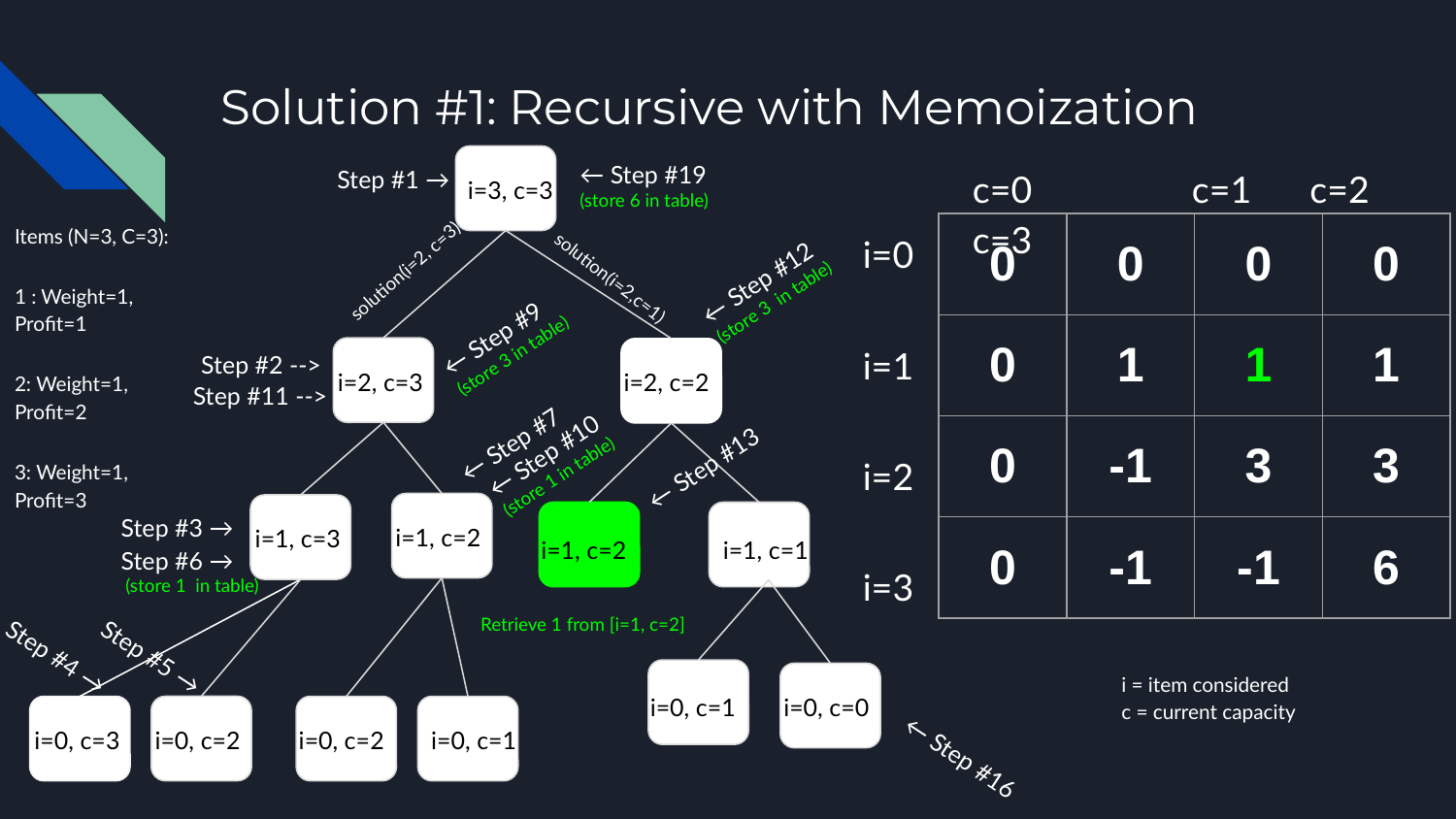

# Solution #1: Recursive with Memoization
Step #1 →
← Step #19
(store 6 in table)
c=0	        c=1	     c=2	  c=3

i=3, c=3
Items (N=3, C=3):
1 : Weight=1, Profit=1
2: Weight=1, Profit=2
3: Weight=1, Profit=3
| 0 | 0 | 0 | 0 |
| --- | --- | --- | --- |
| 0 | 1 | 1 | 1 |
| 0 | -1 | 3 | 3 |
| 0 | -1 | -1 | 6 |
i=0

i=1

i=2

i=3
solution(i=2, c=3)
← Step #12
(store 3  in table)

solution(i=2,c=1)
← Step #9
(store 3 in table)
Step #2 -->

i=2, c=3
i=2, c=2
Step #11 -->
← Step #7

← Step #10
(store 1 in table)
← Step #13

Step #3 →

i=1, c=2
i=1, c=3
i=1, c=2
i=1, c=1
Step #6 →
 (store 1  in table)
Retrieve 1 from [i=1, c=2]
Step #4 →
Step #5 →
i = item considered
c = current capacity

i=0, c=1
i=0, c=0

i=0, c=2
i=0, c=2
i=0, c=1
i=0, c=3
← Step #16